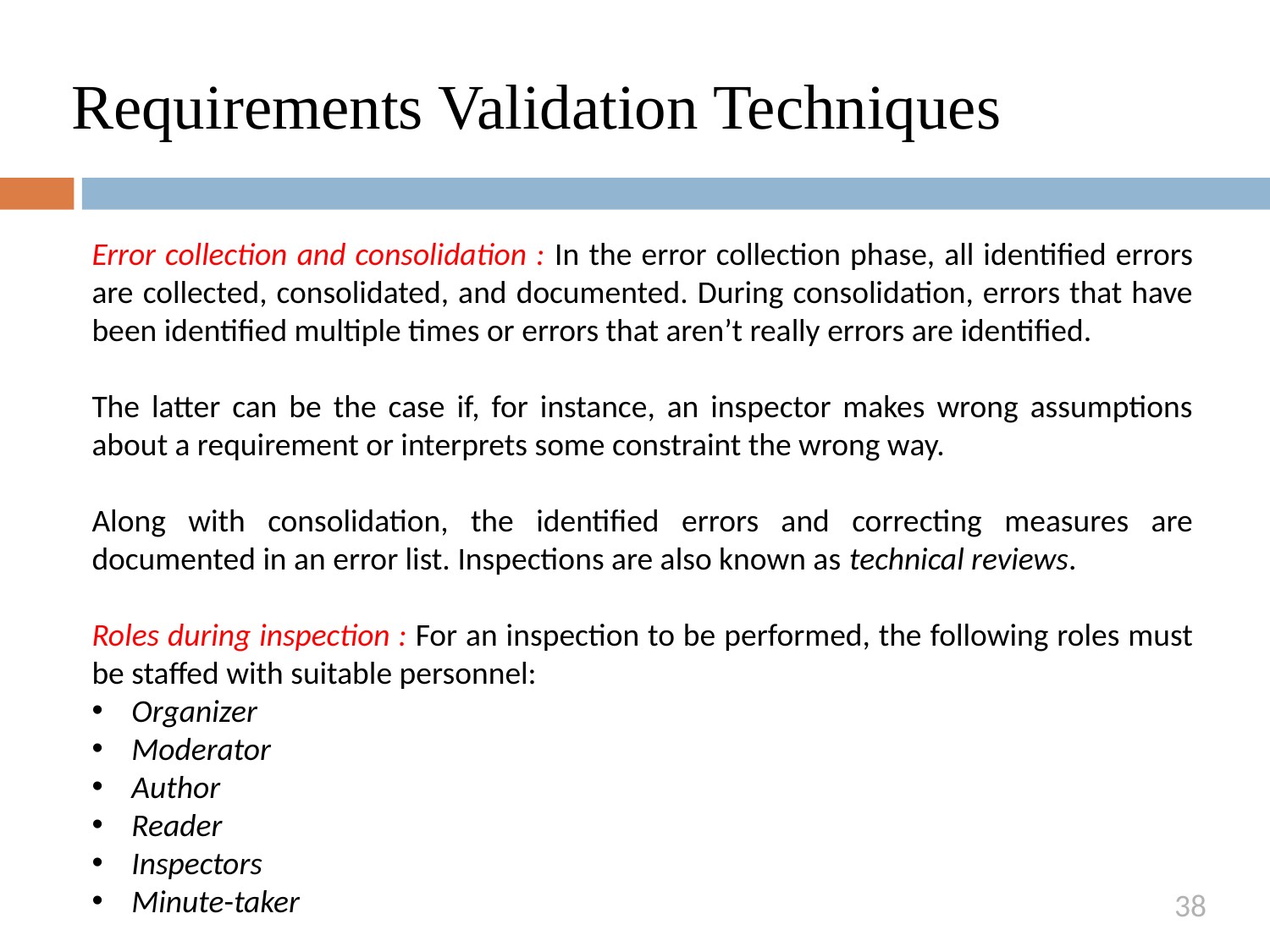

# Requirements Validation Techniques
Error collection and consolidation : In the error collection phase, all identified errors are collected, consolidated, and documented. During consolidation, errors that have been identified multiple times or errors that aren’t really errors are identified.

The latter can be the case if, for instance, an inspector makes wrong assumptions about a requirement or interprets some constraint the wrong way.

Along with consolidation, the identified errors and correcting measures are documented in an error list. Inspections are also known as technical reviews.

Roles during inspection : For an inspection to be performed, the following roles must be staffed with suitable personnel:
Organizer
Moderator
Author
Reader
Inspectors
Minute-taker
38